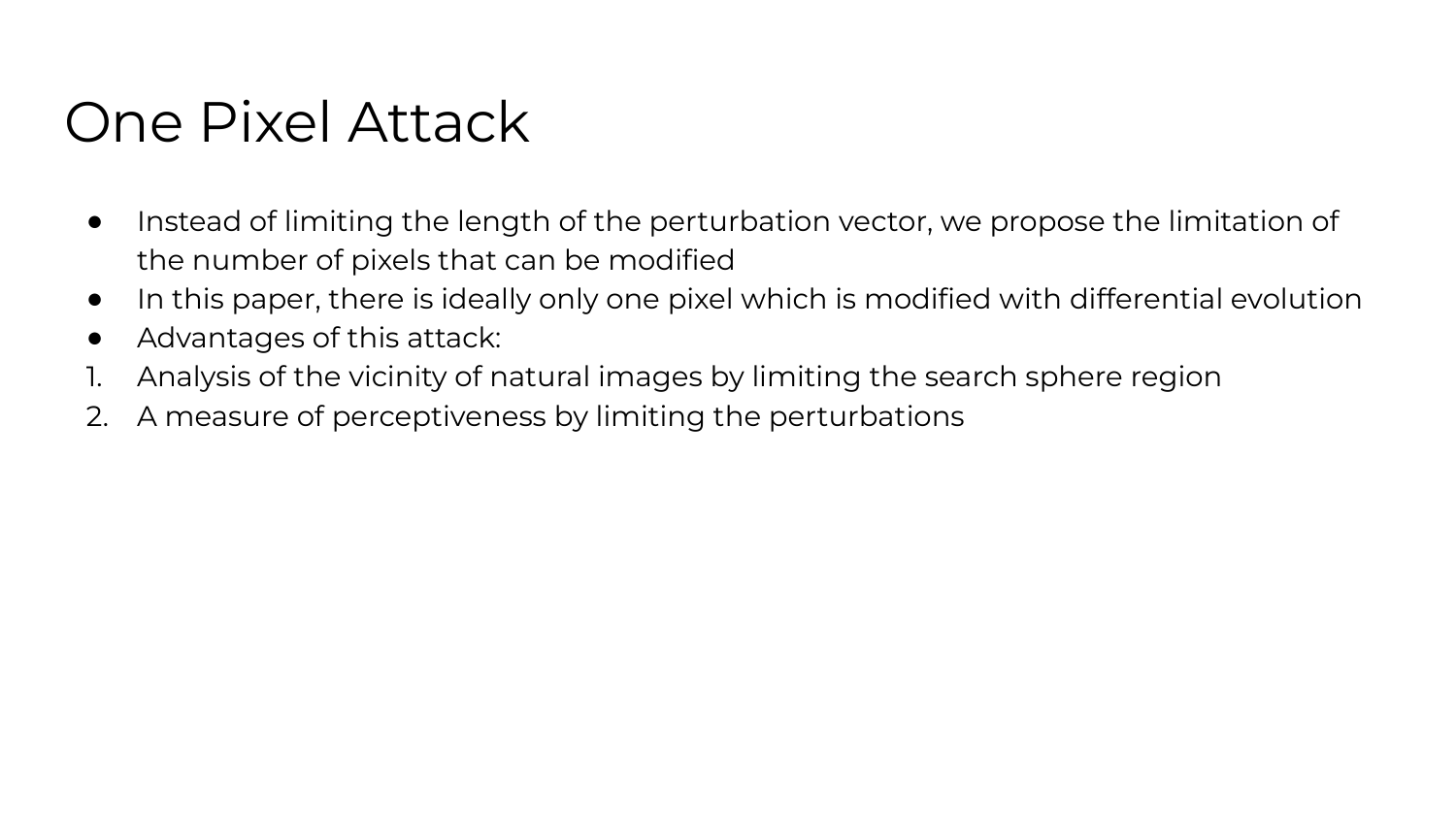

# One Pixel Attack
Instead of limiting the length of the perturbation vector, we propose the limitation of the number of pixels that can be modified
In this paper, there is ideally only one pixel which is modified with differential evolution
Advantages of this attack:
Analysis of the vicinity of natural images by limiting the search sphere region
A measure of perceptiveness by limiting the perturbations